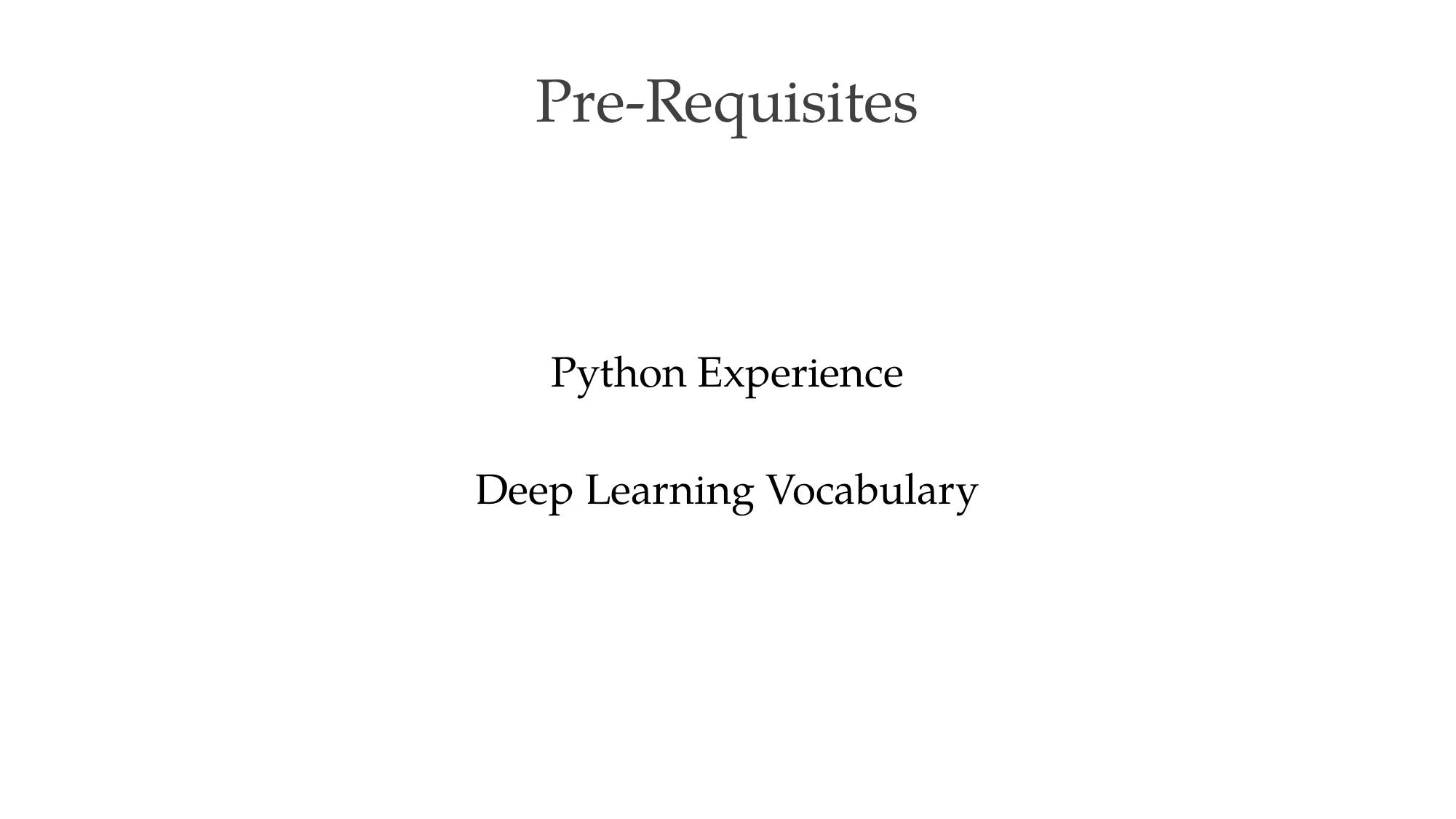

# Pre-Requisites
Python Experience
Deep Learning Vocabulary